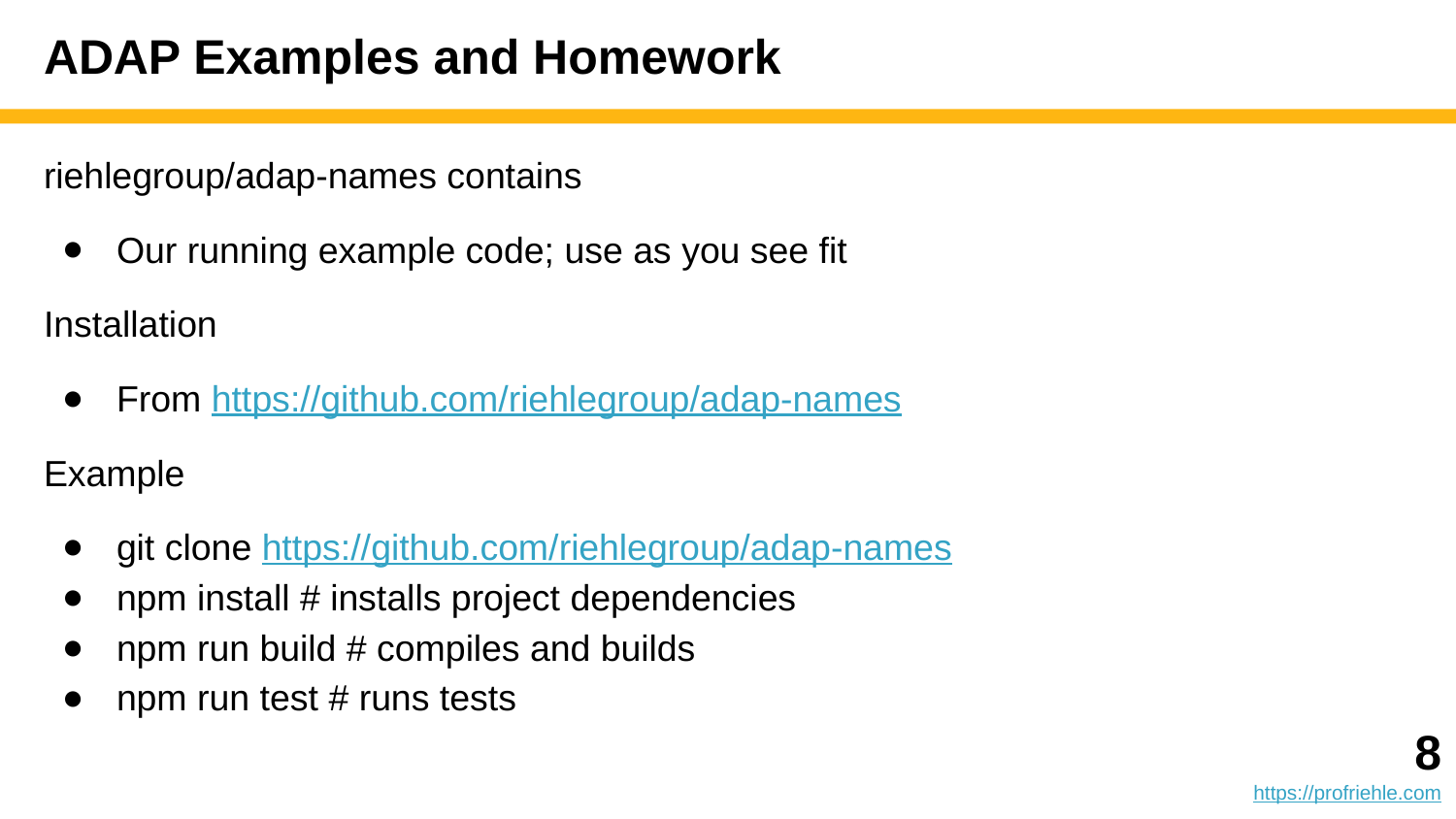

# ADAP Examples and Homework
riehlegroup/adap-names contains
Our running example code; use as you see fit
Installation
From https://github.com/riehlegroup/adap-names
Example
git clone https://github.com/riehlegroup/adap-names
npm install # installs project dependencies
npm run build # compiles and builds
npm run test # runs tests

8
https://profriehle.com